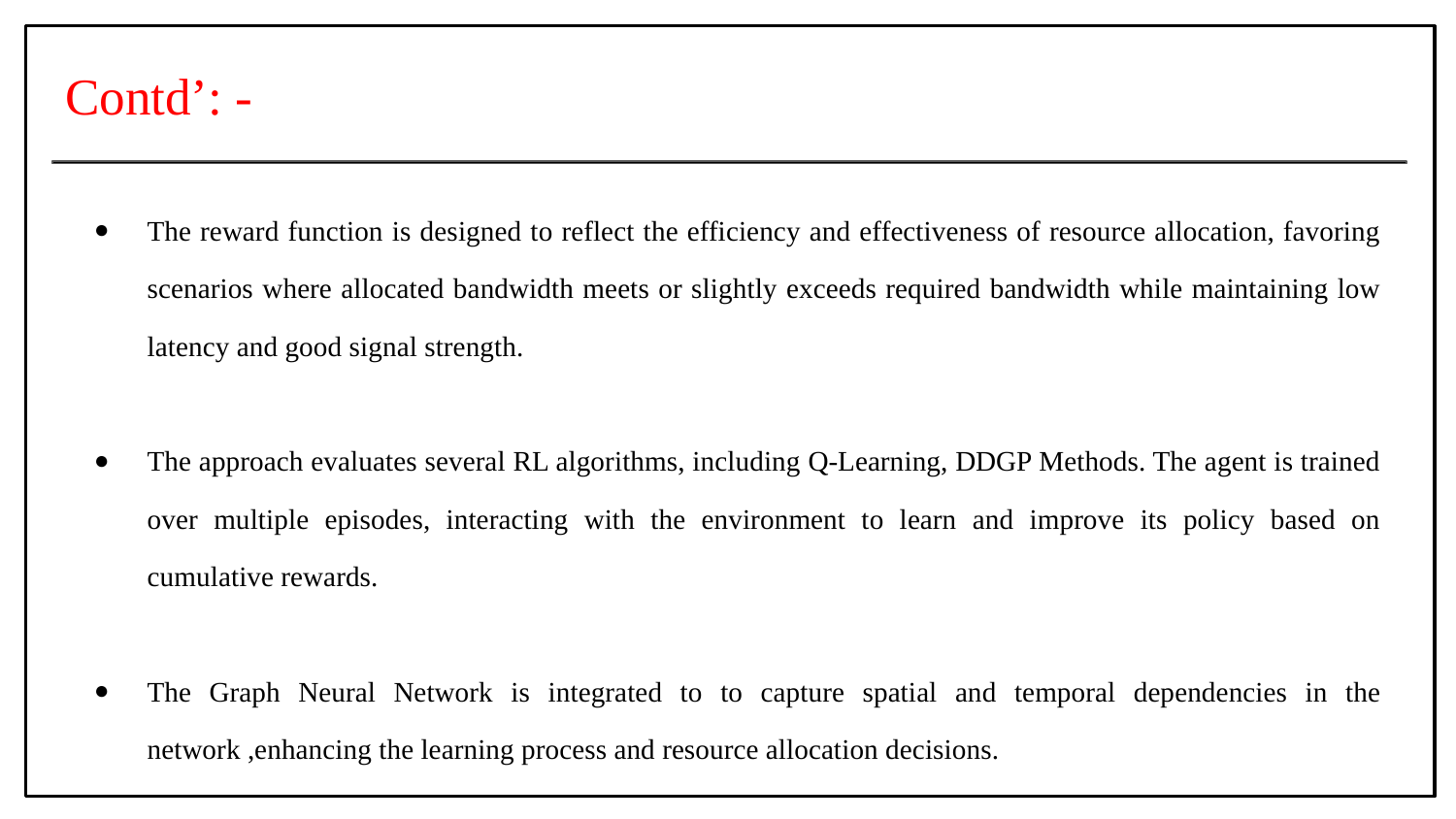

# Contd’: -

The reward function is designed to reflect the efficiency and effectiveness of resource allocation, favoring scenarios where allocated bandwidth meets or slightly exceeds required bandwidth while maintaining low latency and good signal strength.

The approach evaluates several RL algorithms, including Q-Learning, DDGP Methods. The agent is trained over multiple episodes, interacting with the environment to learn and improve its policy based on cumulative rewards.

The Graph Neural Network is integrated to to capture spatial and temporal dependencies in the network ,enhancing the learning process and resource allocation decisions.